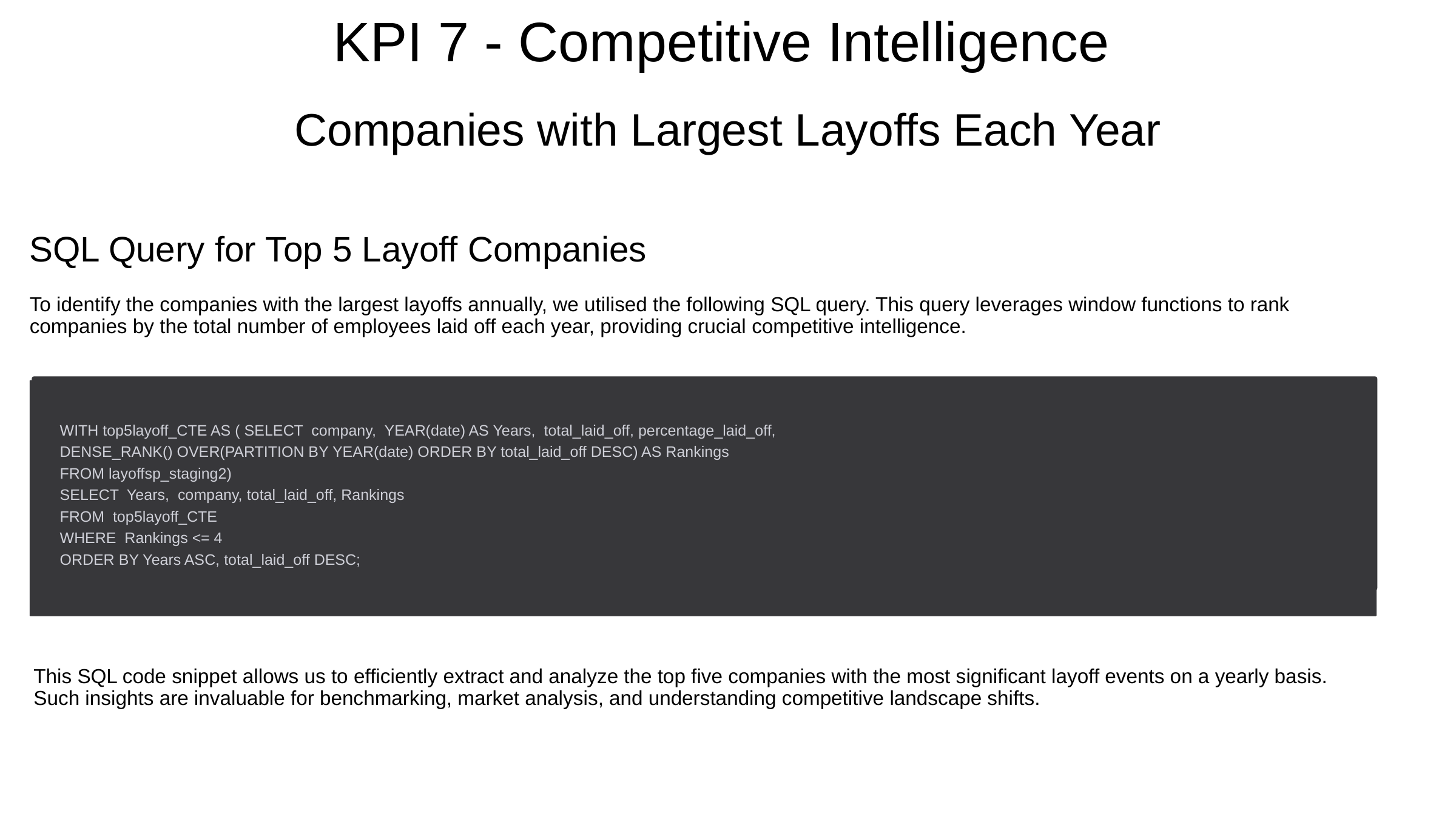

KPI 7 - Competitive Intelligence
Companies with Largest Layoffs Each Year
SQL Query for Top 5 Layoff Companies
To identify the companies with the largest layoffs annually, we utilised the following SQL query. This query leverages window functions to rank companies by the total number of employees laid off each year, providing crucial competitive intelligence.

WITH top5layoff_CTE AS ( SELECT  company,  YEAR(date) AS Years,  total_laid_off, percentage_laid_off,
DENSE_RANK() OVER(PARTITION BY YEAR(date) ORDER BY total_laid_off DESC) AS Rankings
FROM layoffsp_staging2)
SELECT  Years,  company, total_laid_off, Rankings
FROM  top5layoff_CTE
WHERE  Rankings <= 4
ORDER BY Years ASC, total_laid_off DESC;
This SQL code snippet allows us to efficiently extract and analyze the top five companies with the most significant layoff events on a yearly basis. Such insights are invaluable for benchmarking, market analysis, and understanding competitive landscape shifts.